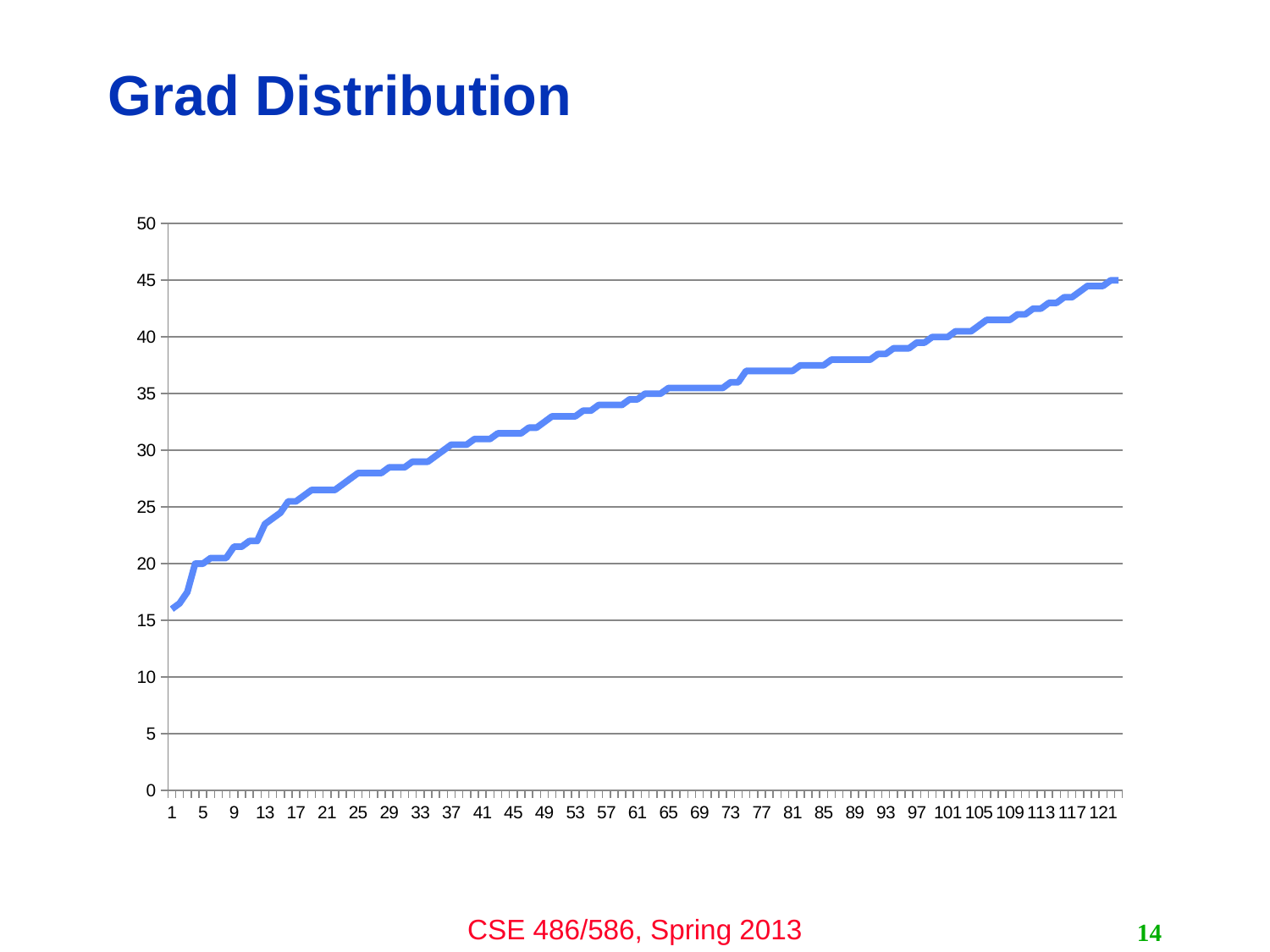

# Grad Distribution

### Chart

| Category |  |
|---|---|
14